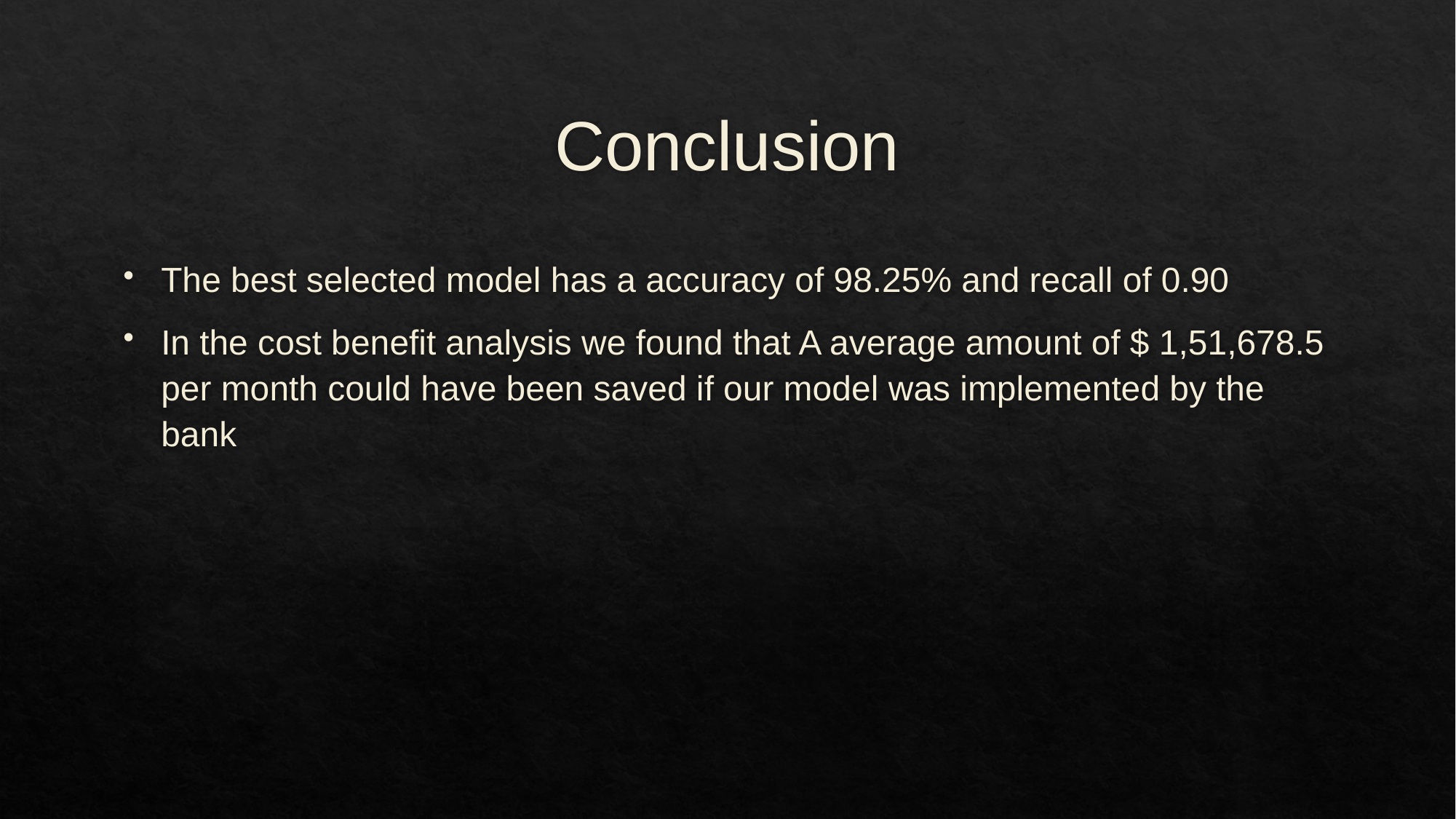

# Conclusion
The best selected model has a accuracy of 98.25% and recall of 0.90
In the cost benefit analysis we found that A average amount of $ 1,51,678.5 per month could have been saved if our model was implemented by the bank